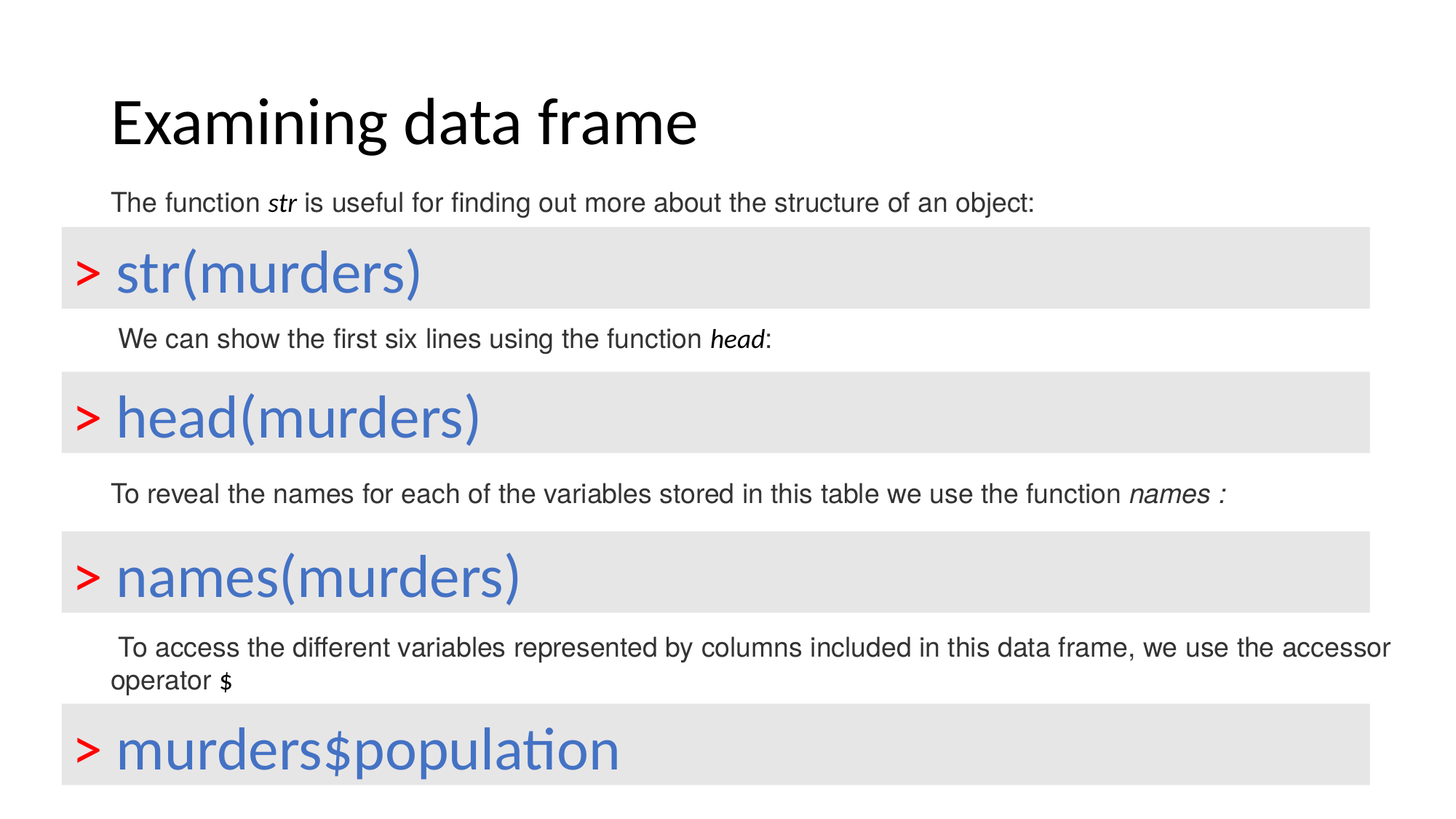

# Examining data frame
The function str is useful for finding out more about the structure of an object:
> str(murders)
We can show the first six lines using the function head:
> head(murders)
To reveal the names for each of the variables stored in this table we use the function names :
> names(murders)
 To access the different variables represented by columns included in this data frame, we use the accessor operator $
> murders$population